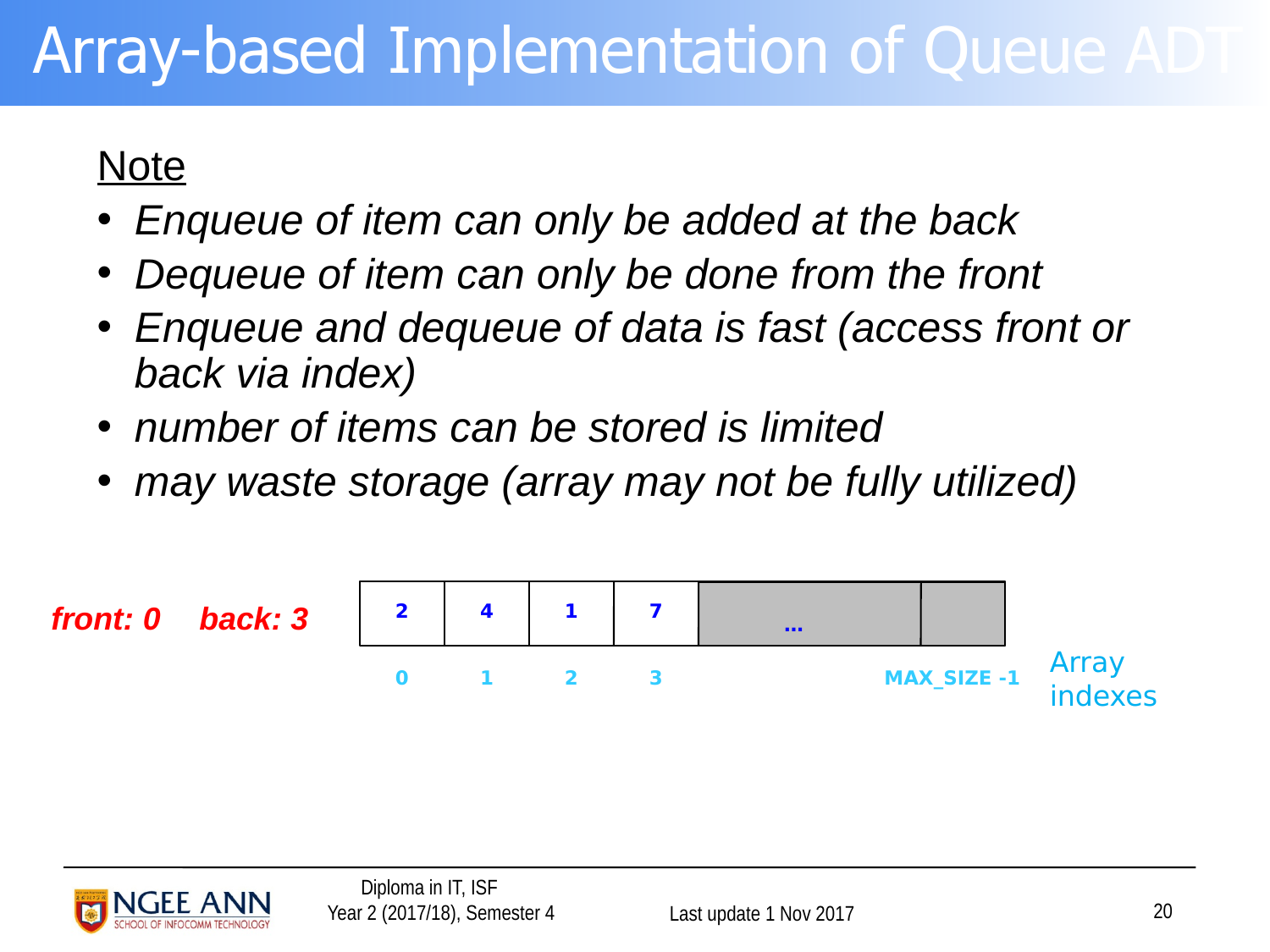

# Array-based Implementation of Queue ADT
Note
Enqueue of item can only be added at the back
Dequeue of item can only be done from the front
Enqueue and dequeue of data is fast (access front or back via index)
number of items can be stored is limited
may waste storage (array may not be fully utilized)

front: 0
back: 3
2
4
1
7
…
Array indexes
0
1
2
3
MAX_SIZE -1